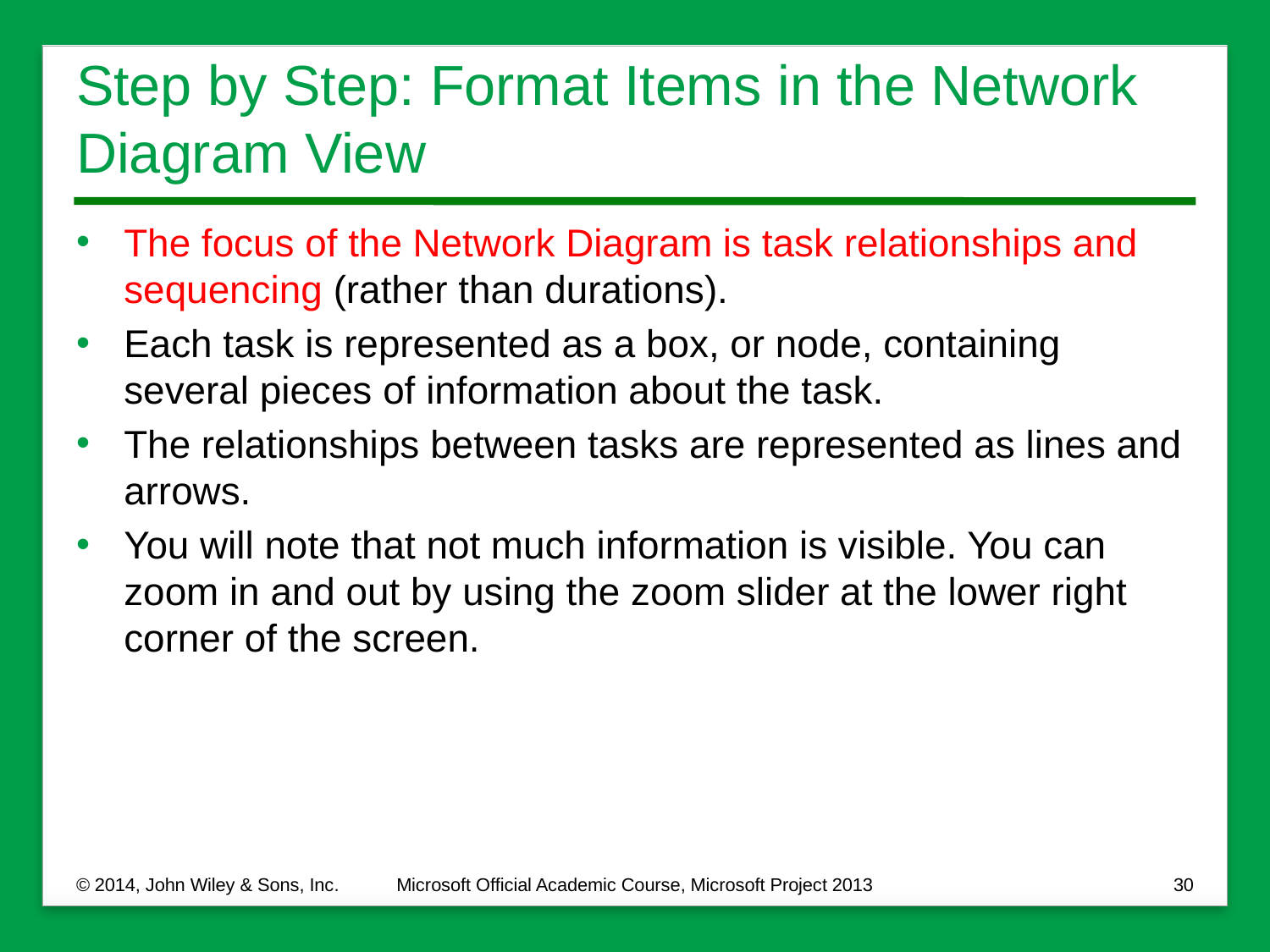

# Step by Step: Format Items in the Network Diagram View
The focus of the Network Diagram is task relationships and sequencing (rather than durations).
Each task is represented as a box, or node, containing several pieces of information about the task.
The relationships between tasks are represented as lines and arrows.
You will note that not much information is visible. You can zoom in and out by using the zoom slider at the lower right corner of the screen.
© 2014, John Wiley & Sons, Inc.
Microsoft Official Academic Course, Microsoft Project 2013
30